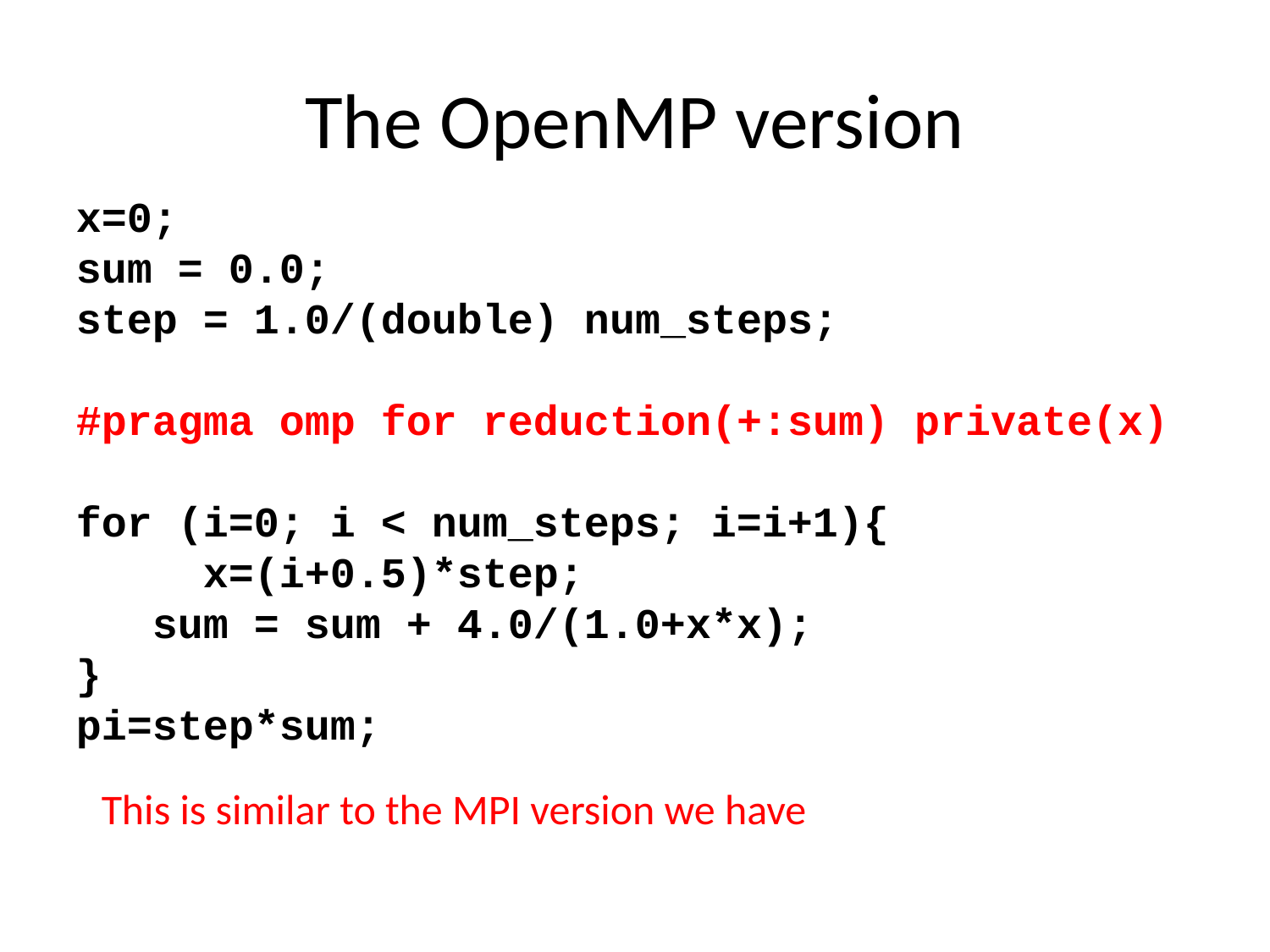

# The OpenMP version
x=0;
sum = 0.0;
step = 1.0/(double) num_steps;

#pragma omp for reduction(+:sum) private(x)
for (i=0; i < num_steps; i=i+1){
     x=(i+0.5)*step;
   sum = sum + 4.0/(1.0+x*x);
}
pi=step*sum;
This is similar to the MPI version we have